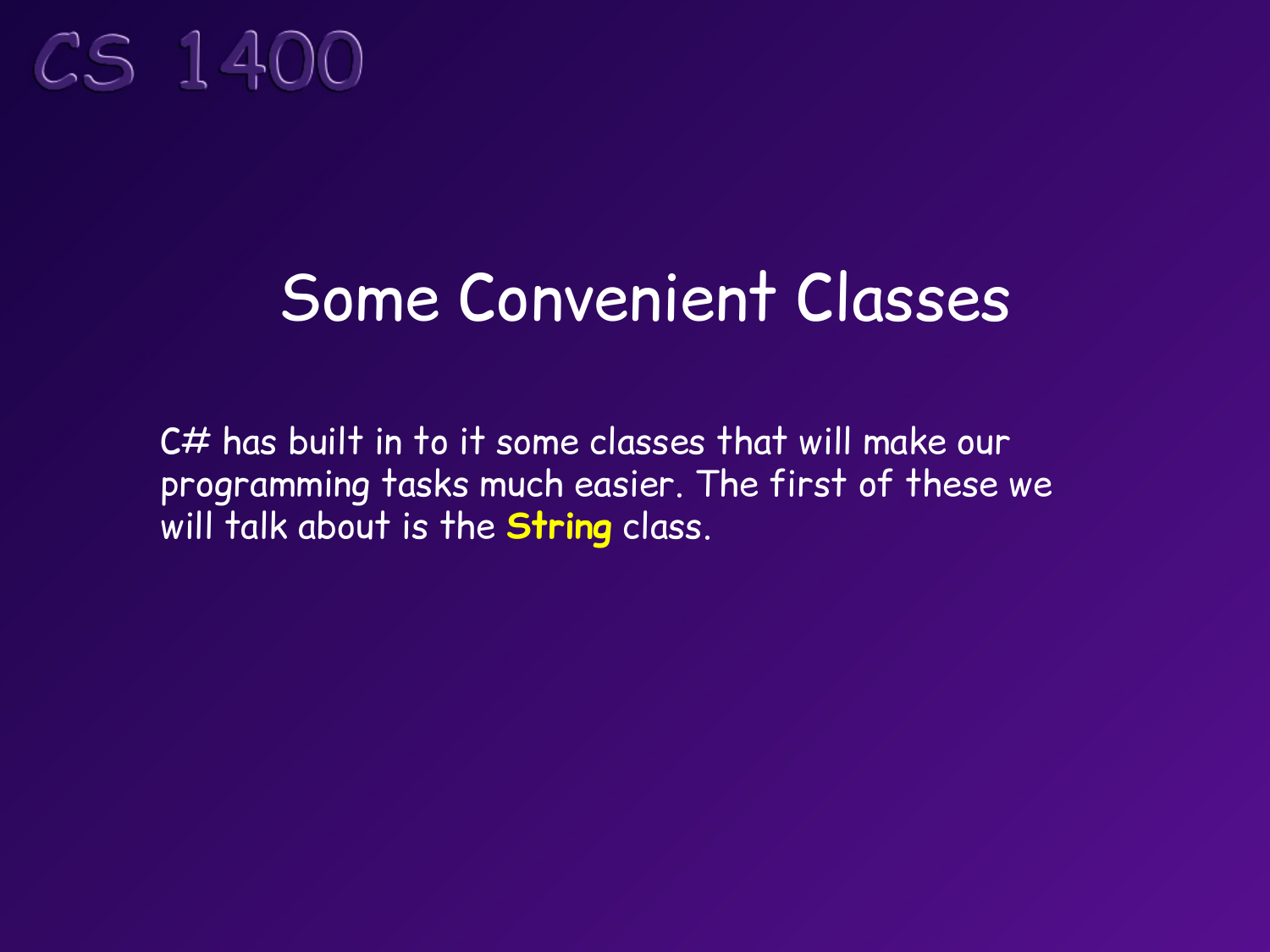

# Some Convenient Classes
C# has built in to it some classes that will make our
programming tasks much easier. The first of these we
will talk about is the String class.